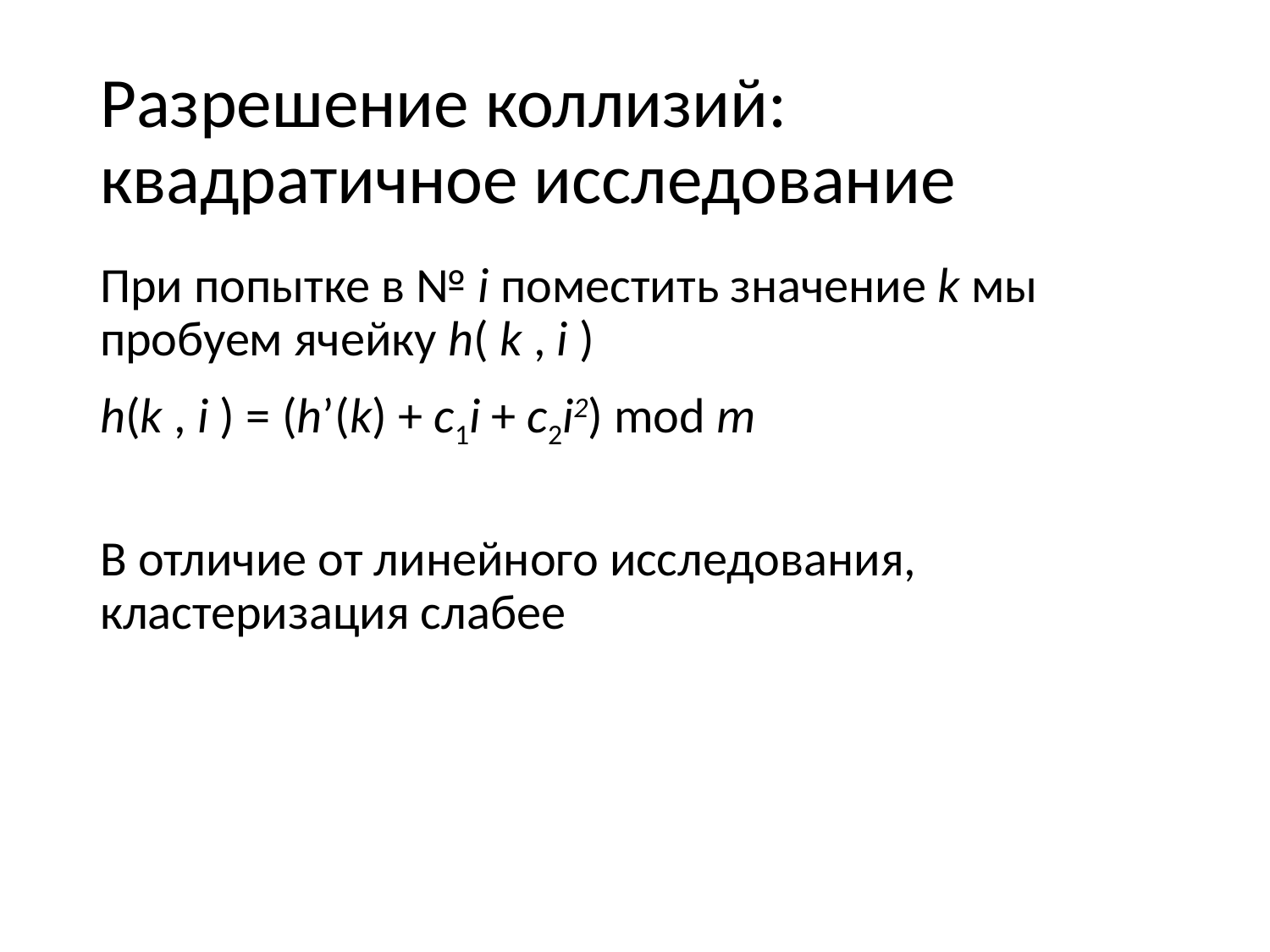

# Разрешение коллизий: квадратичное исследование
При попытке в № i поместить значение k мы пробуем ячейку h( k , i )
h(k , i ) = (h’(k) + c1i + c2i2) mod m

В отличие от линейного исследования, кластеризация слабее